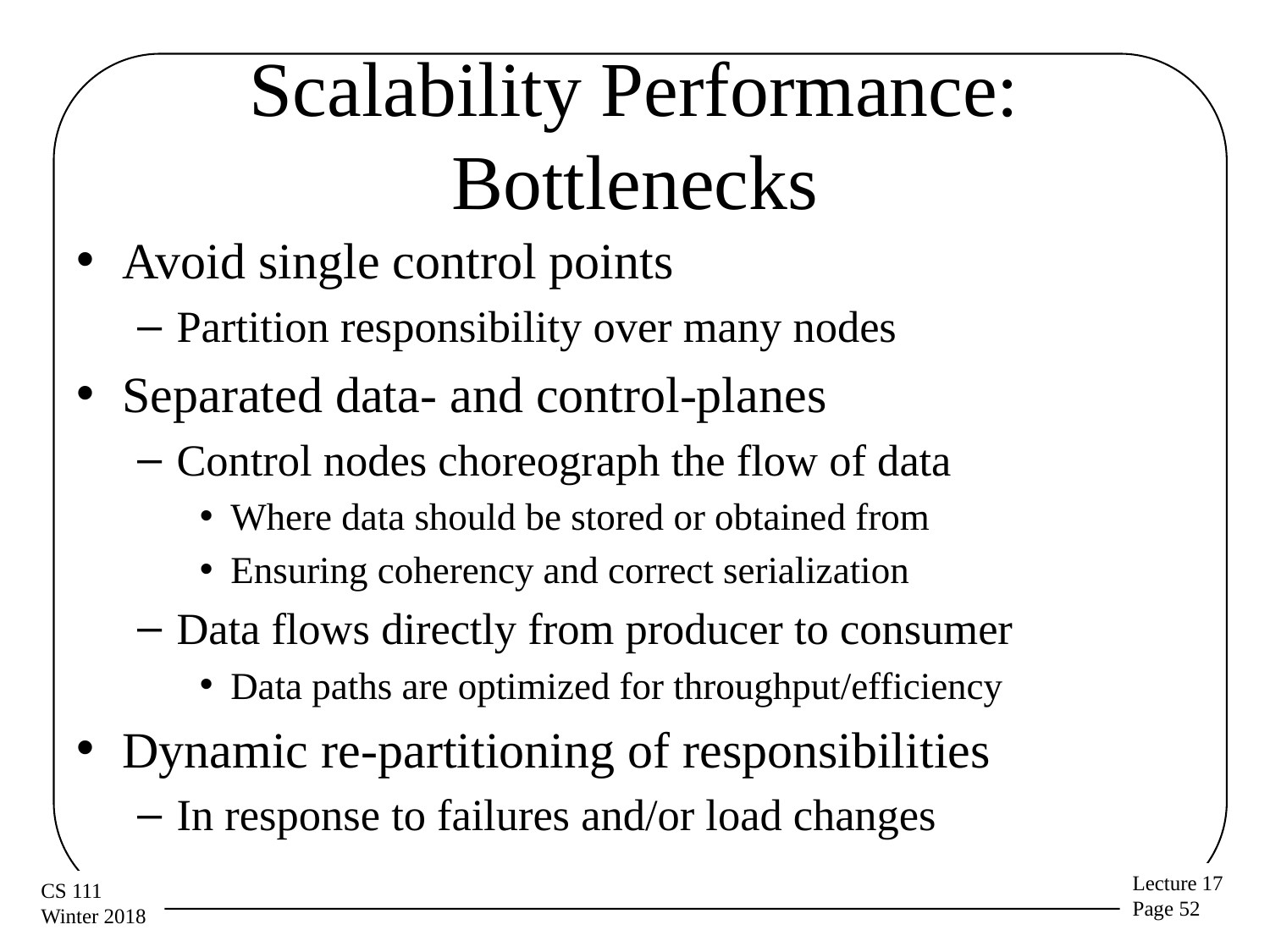

# Scalability Performance: Bottlenecks
Avoid single control points
Partition responsibility over many nodes
Separated data- and control-planes
Control nodes choreograph the flow of data
Where data should be stored or obtained from
Ensuring coherency and correct serialization
Data flows directly from producer to consumer
Data paths are optimized for throughput/efficiency
Dynamic re-partitioning of responsibilities
In response to failures and/or load changes